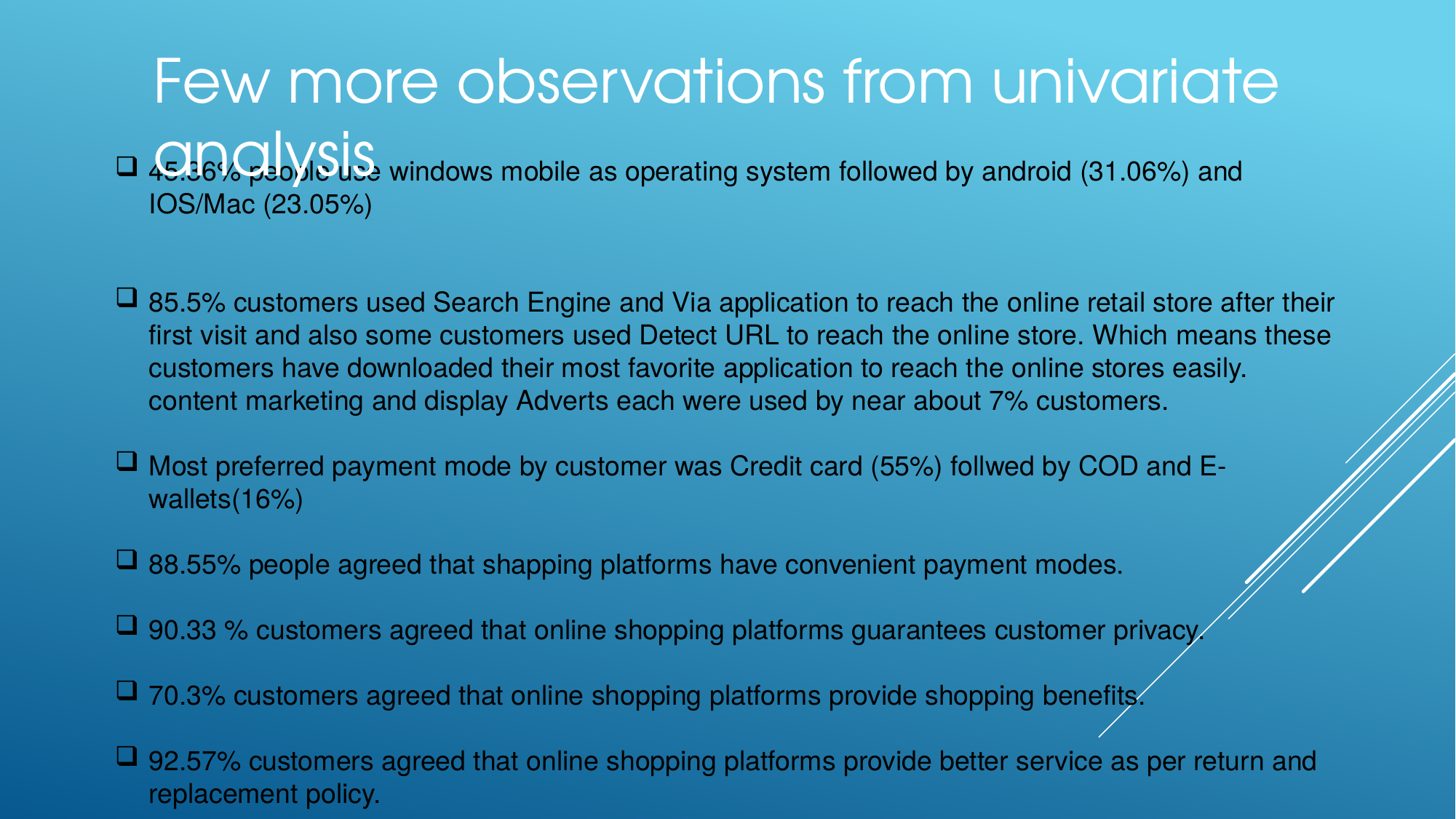

Few more observations from univariate analysis
45.36% people use windows mobile as operating system followed by android (31.06%) and IOS/Mac (23.05%)

85.5% customers used Search Engine and Via application to reach the online retail store after their first visit and also some customers used Detect URL to reach the online store. Which means these customers have downloaded their most favorite application to reach the online stores easily. content marketing and display Adverts each were used by near about 7% customers.

Most preferred payment mode by customer was Credit card (55%) follwed by COD and E-wallets(16%)

88.55% people agreed that shapping platforms have convenient payment modes.

90.33 % customers agreed that online shopping platforms guarantees customer privacy.

70.3% customers agreed that online shopping platforms provide shopping benefits.

92.57% customers agreed that online shopping platforms provide better service as per return and replacement policy.